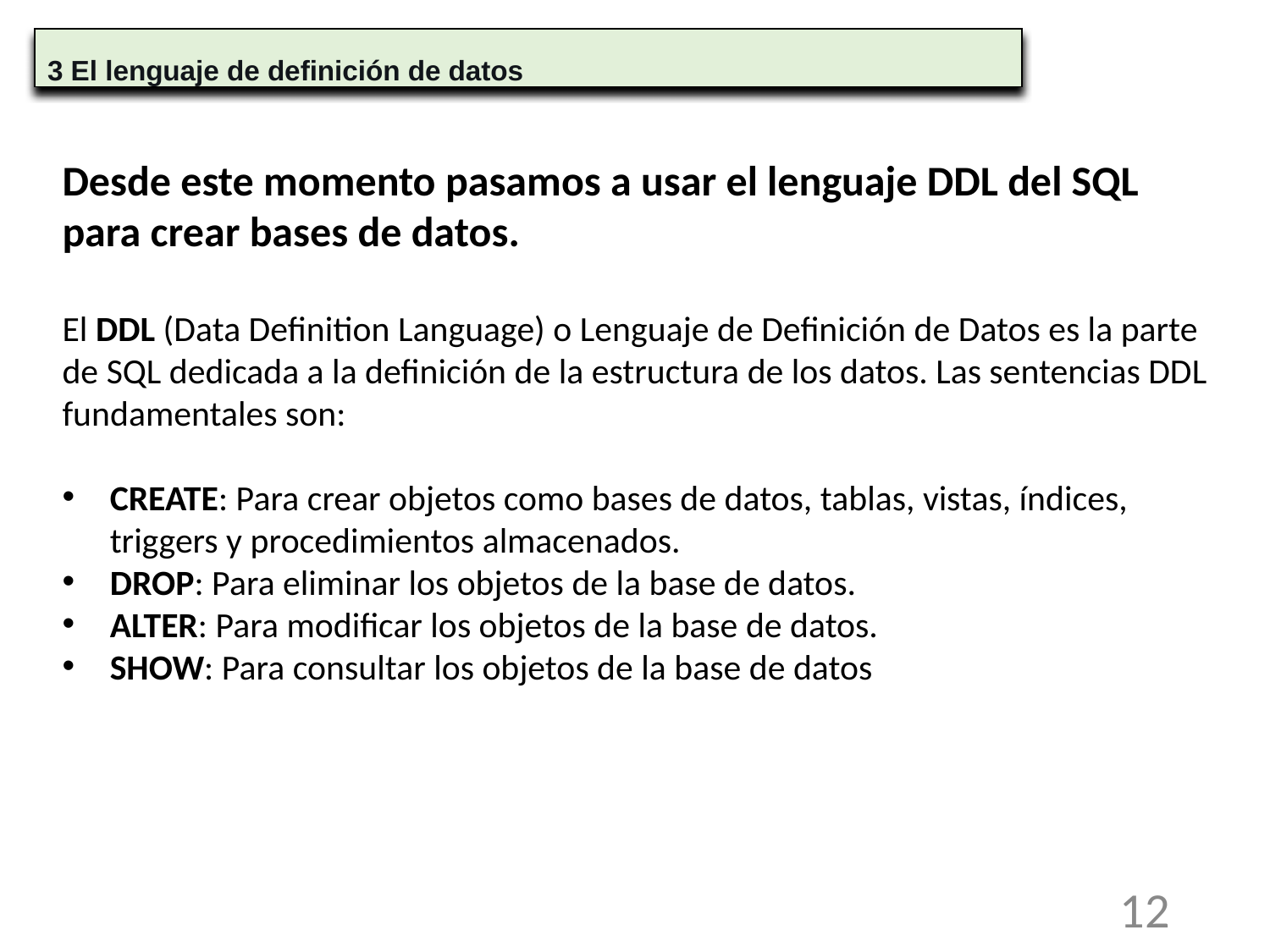

3 El lenguaje de definición de datos

Desde este momento pasamos a usar el lenguaje DDL del SQL para crear bases de datos.

El DDL (Data Definition Language) o Lenguaje de Definición de Datos es la parte de SQL dedicada a la definición de la estructura de los datos. Las sentencias DDL fundamentales son:

CREATE: Para crear objetos como bases de datos, tablas, vistas, índices, triggers y procedimientos almacenados.
DROP: Para eliminar los objetos de la base de datos.
ALTER: Para modificar los objetos de la base de datos.
SHOW: Para consultar los objetos de la base de datos
12